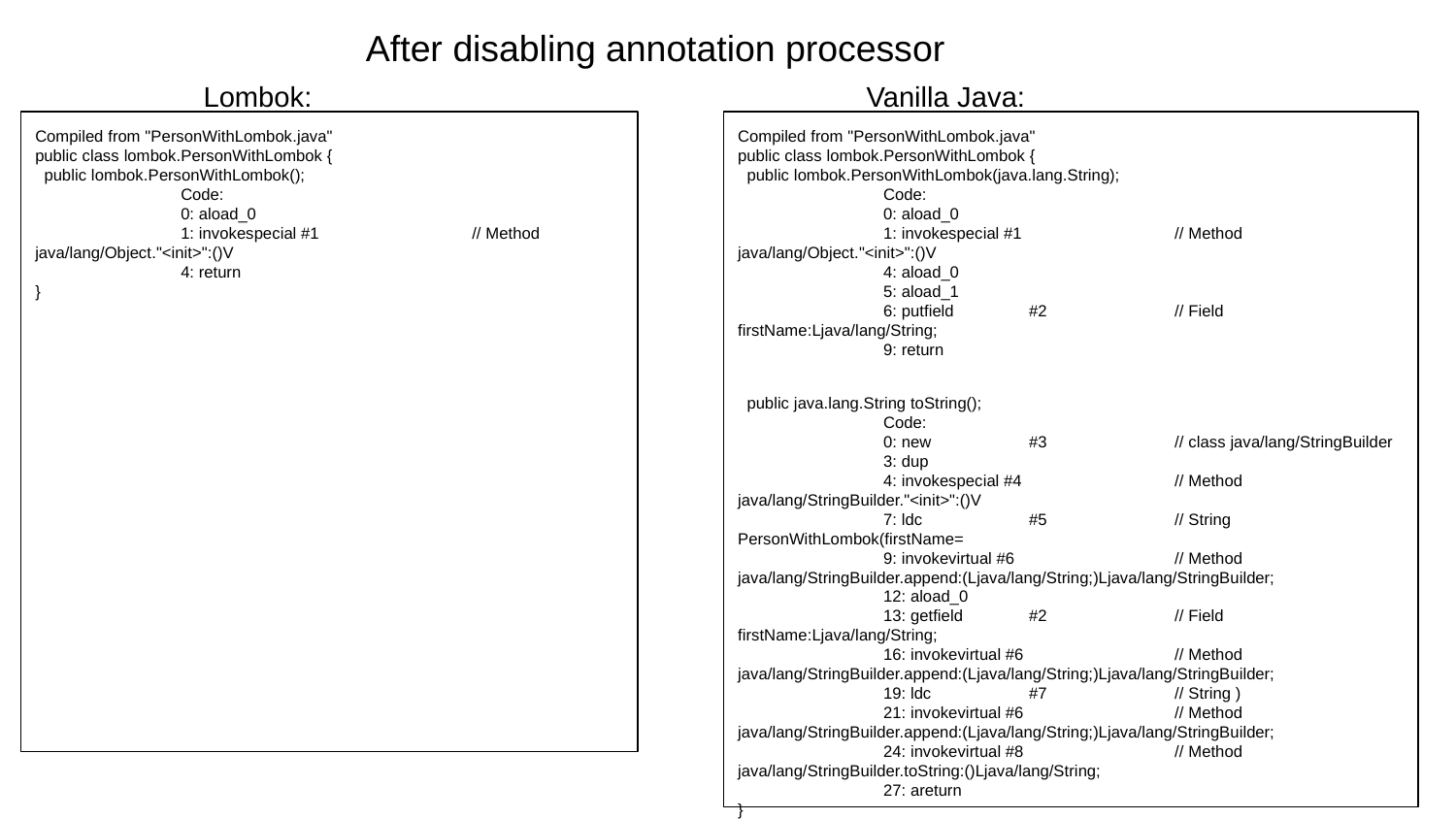

After disabling annotation processor

Lombok:
Vanilla Java:
Compiled from "PersonWithLombok.java"
public class lombok.PersonWithLombok {
  public lombok.PersonWithLombok();
	Code:
   	0: aload_0
   	1: invokespecial #1              	// Method java/lang/Object."<init>":()V
   	4: return
}
Compiled from "PersonWithLombok.java"
public class lombok.PersonWithLombok {
  public lombok.PersonWithLombok(java.lang.String);
	Code:
   	0: aload_0
   	1: invokespecial #1              	// Method java/lang/Object."<init>":()V
   	4: aload_0
   	5: aload_1
   	6: putfield  	#2              	// Field firstName:Ljava/lang/String;
   	9: return

  public java.lang.String toString();
	Code:
   	0: new       	#3              	// class java/lang/StringBuilder
   	3: dup
   	4: invokespecial #4              	// Method java/lang/StringBuilder."<init>":()V
   	7: ldc       	#5              	// String PersonWithLombok(firstName=
   	9: invokevirtual #6              	// Method java/lang/StringBuilder.append:(Ljava/lang/String;)Ljava/lang/StringBuilder;
  	12: aload_0
  	13: getfield  	#2              	// Field firstName:Ljava/lang/String;
  	16: invokevirtual #6              	// Method java/lang/StringBuilder.append:(Ljava/lang/String;)Ljava/lang/StringBuilder;
  	19: ldc       	#7              	// String )
  	21: invokevirtual #6              	// Method java/lang/StringBuilder.append:(Ljava/lang/String;)Ljava/lang/StringBuilder;
  	24: invokevirtual #8              	// Method java/lang/StringBuilder.toString:()Ljava/lang/String;
  	27: areturn
}